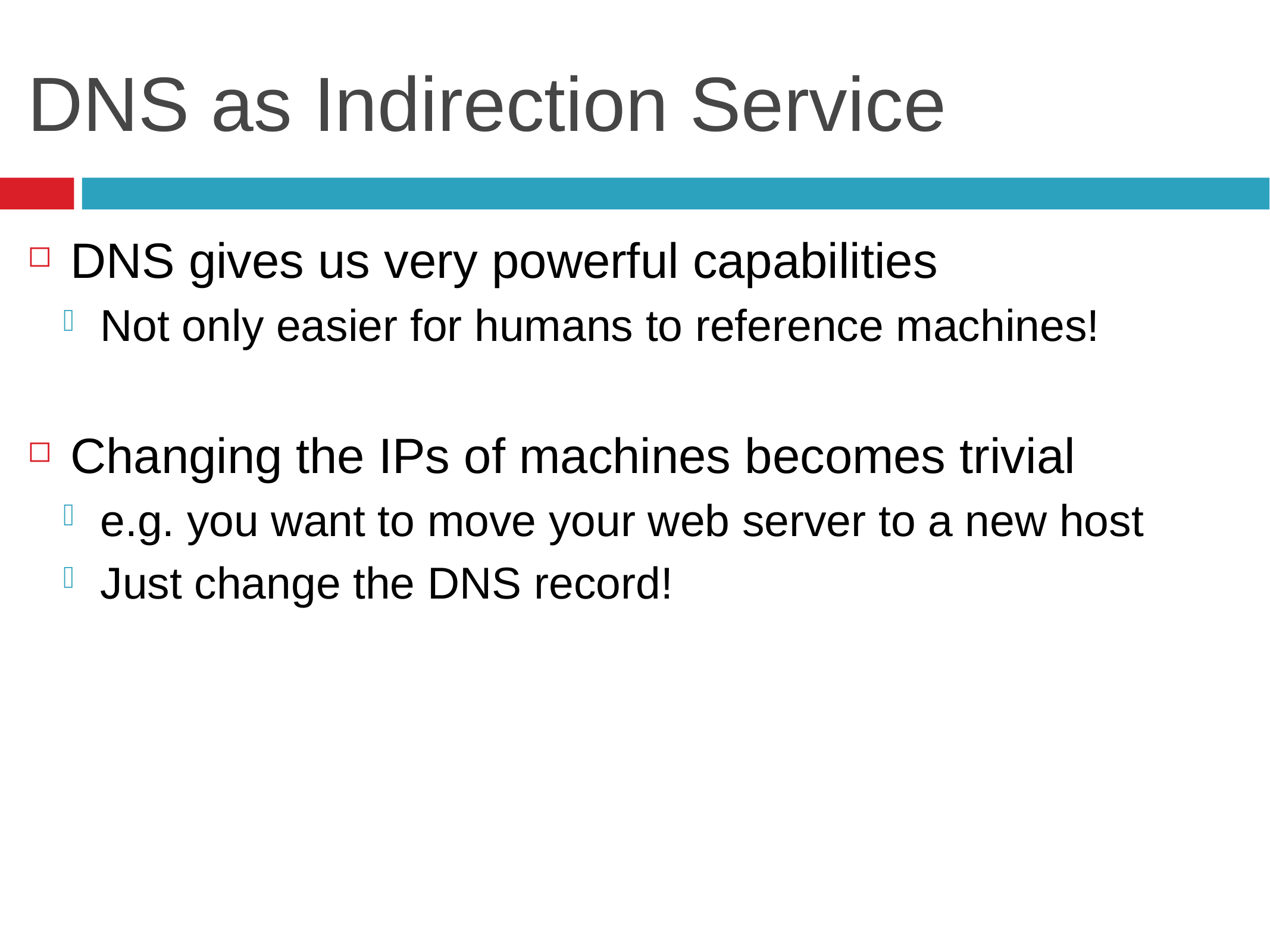

# DNS as Indirection Service
42
DNS gives us very powerful capabilities
Not only easier for humans to reference machines!

Changing the IPs of machines becomes trivial
e.g. you want to move your web server to a new host
Just change the DNS record!